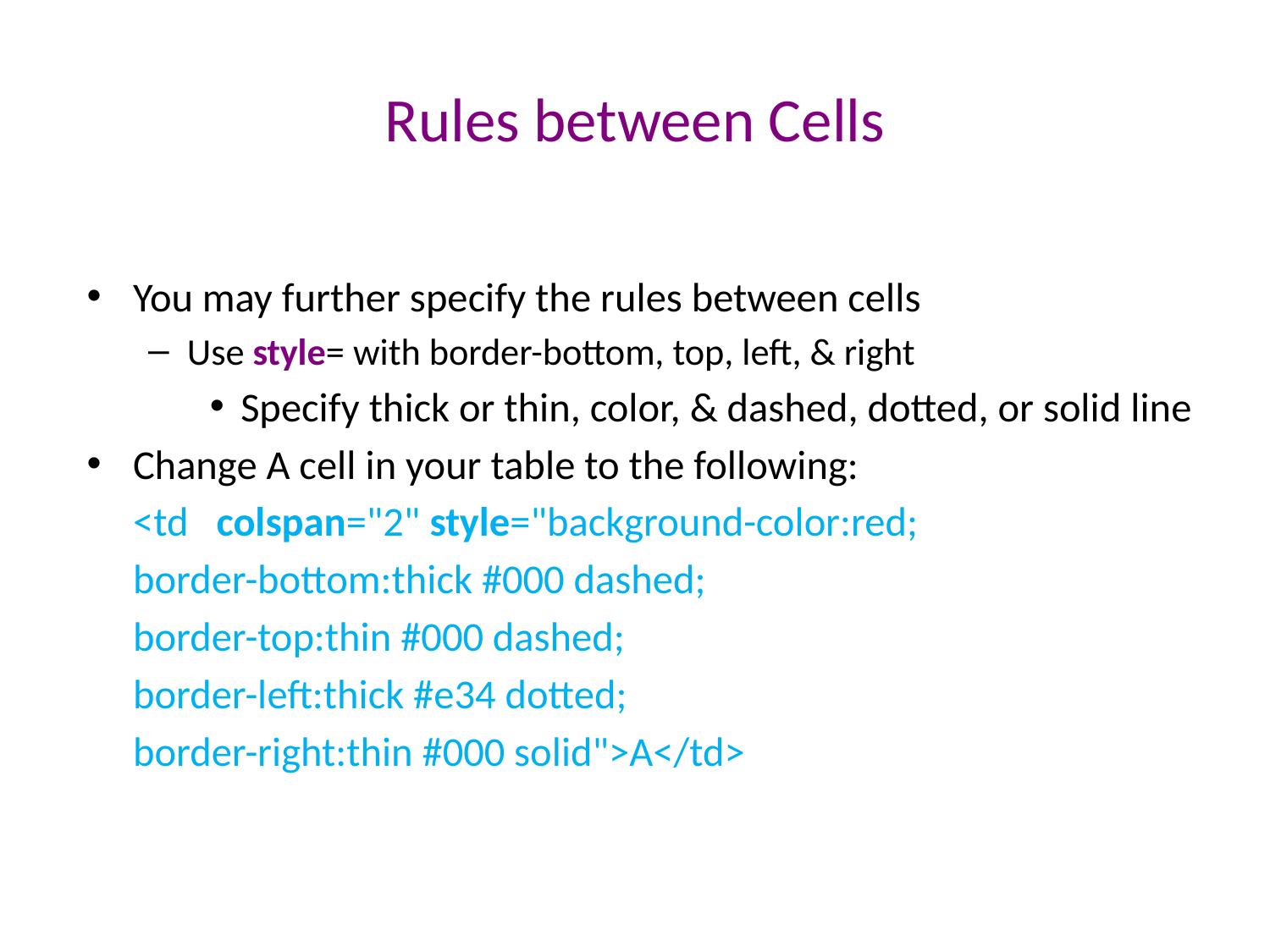

# Rules between Cells
You may further specify the rules between cells
Use style= with border-bottom, top, left, & right
Specify thick or thin, color, & dashed, dotted, or solid line
Change A cell in your table to the following:
	<td   colspan="2" style="background-color:red;
		border-bottom:thick #000 dashed;
		border-top:thin #000 dashed;
		border-left:thick #e34 dotted;
		border-right:thin #000 solid">A</td>